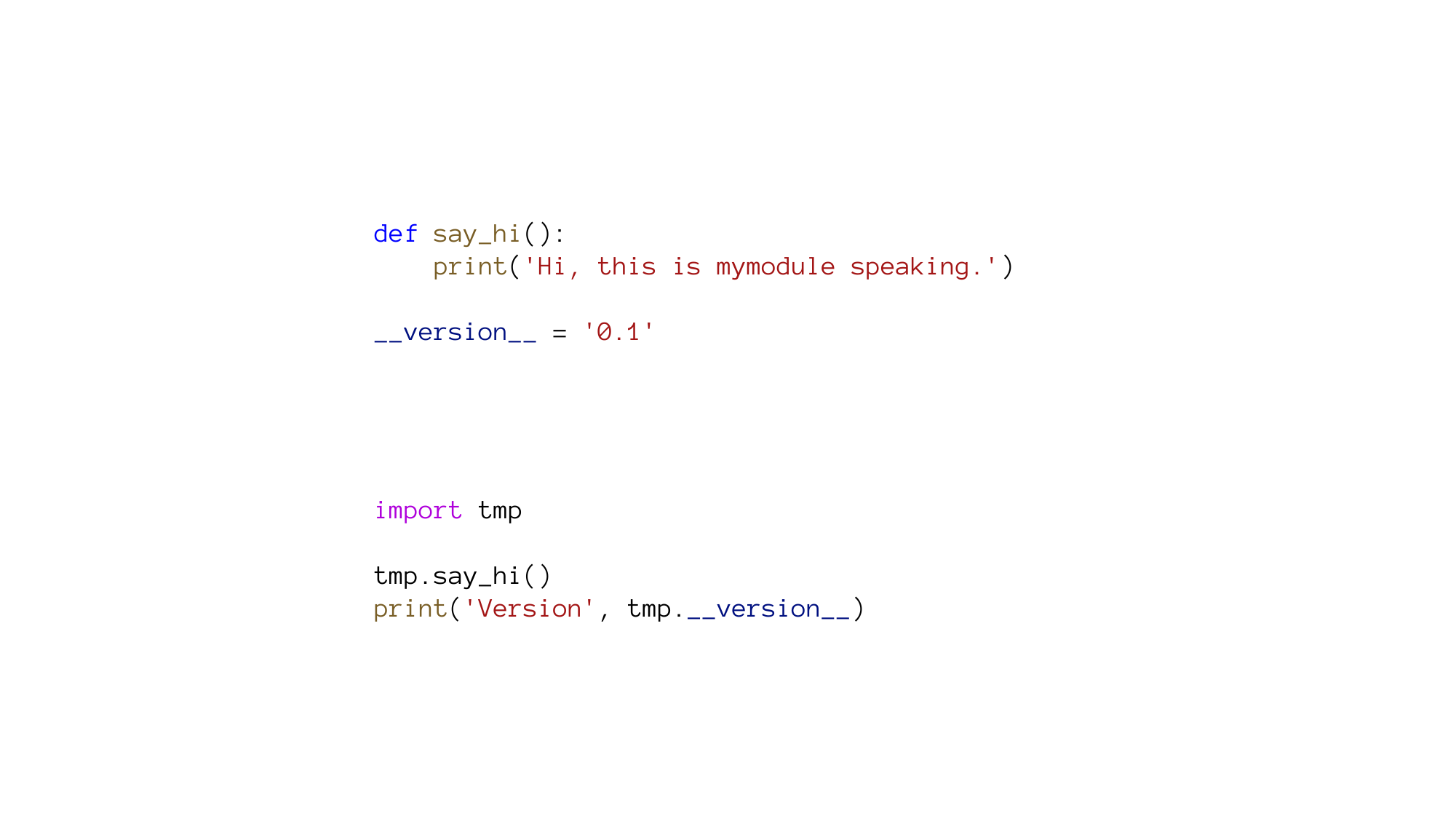

def say_hi():
    print('Hi, this is mymodule speaking.')
__version__ = '0.1'
import tmp
tmp.say_hi()
print('Version', tmp.__version__)